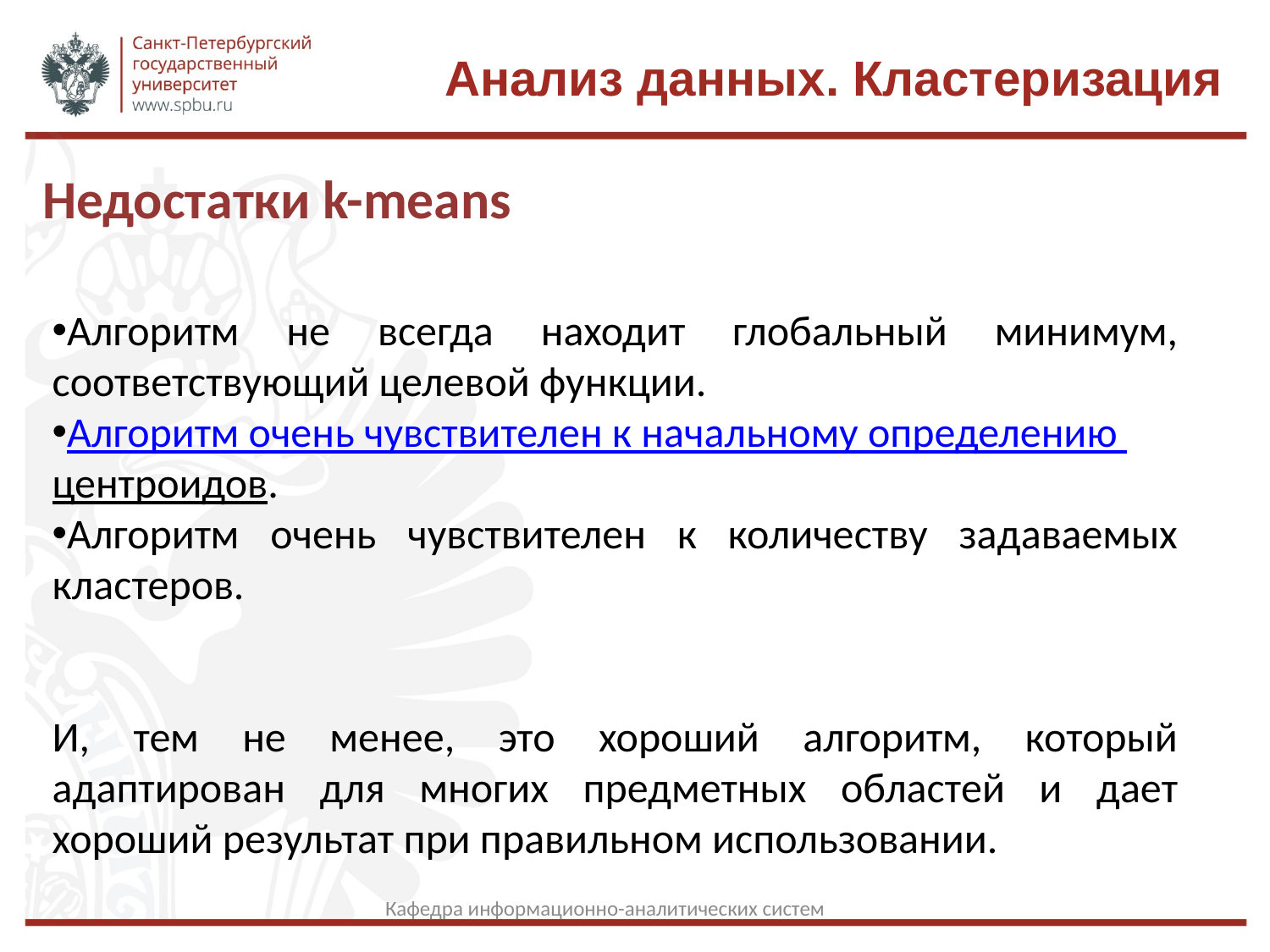

Анализ данных. Кластеризация
Недостатки k-means

Алгоритм не всегда находит глобальный минимум, соответствующий целевой функции.
Алгоритм очень чувствителен к начальному определению центроидов.
Алгоритм очень чувствителен к количеству задаваемых кластеров.

И, тем не менее, это хороший алгоритм, который адаптирован для многих предметных областей и дает хороший результат при правильном использовании.

Кафедра информационно-аналитических систем